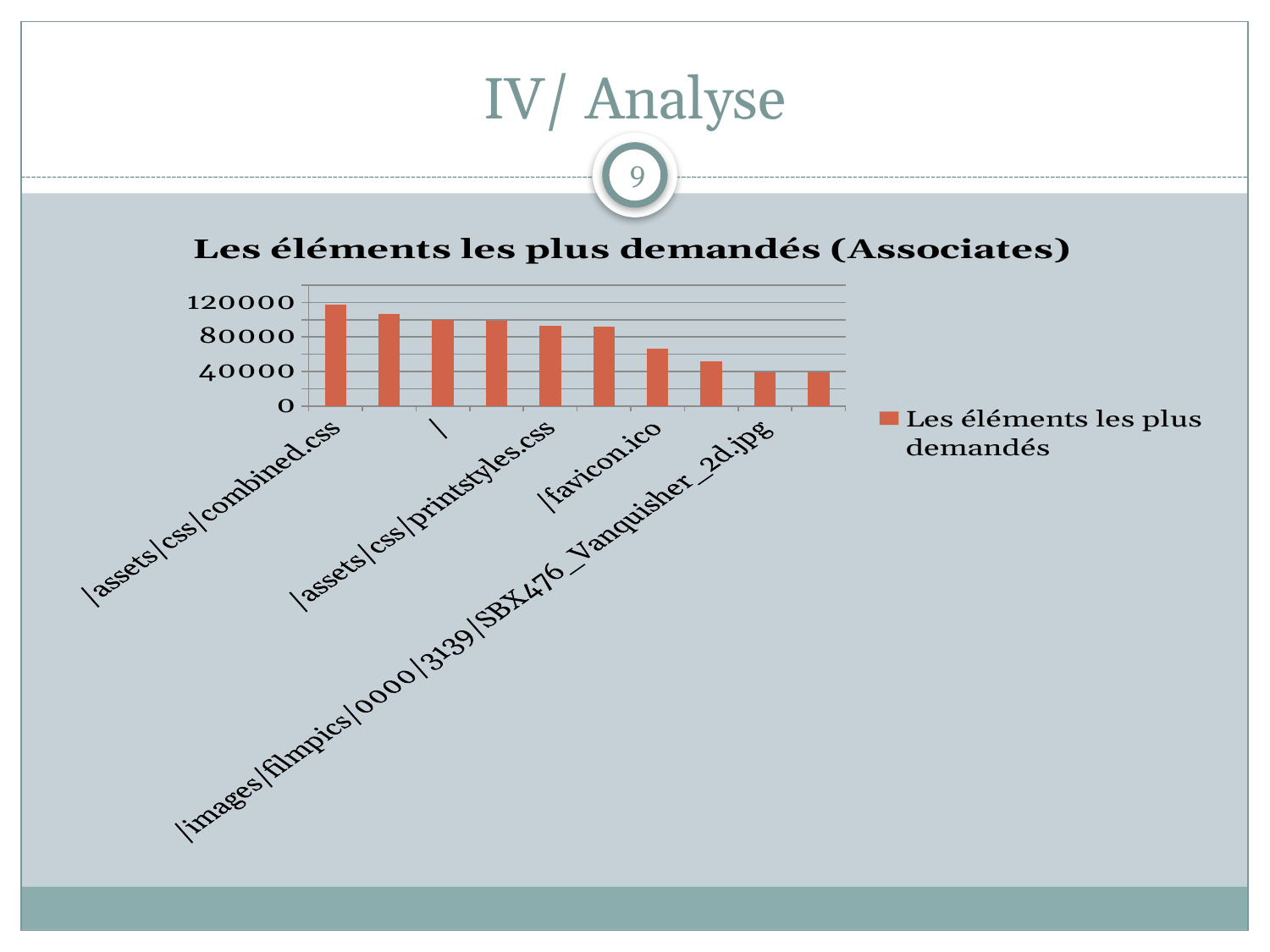

# IV/ Analyse
9

### Chart: Les éléments les plus demandés (Associates)

| Category | Les éléments les plus demandés |
|---|---|
| /assets/css/combined.css | 117348.0 |
| /assets/js/javascripts_combined.js | 106818.0 |
| / | 99303.0 |
| /assets/img/home-logo.png | 98744.0 |
| /assets/css/printstyles.css | 93158.0 |
| /images/filmpics/0000/3695/Pelican_Blood_2D_Pack.jpg | 91933.0 |
| /favicon.ico | 66831.0 |
| /robots.txt | 51975.0 |
| /images/filmpics/0000/3139/SBX476_Vanquisher_2d.jpg | 39591.0 |
| /assets/img/search-button.gif | 38990.0 |